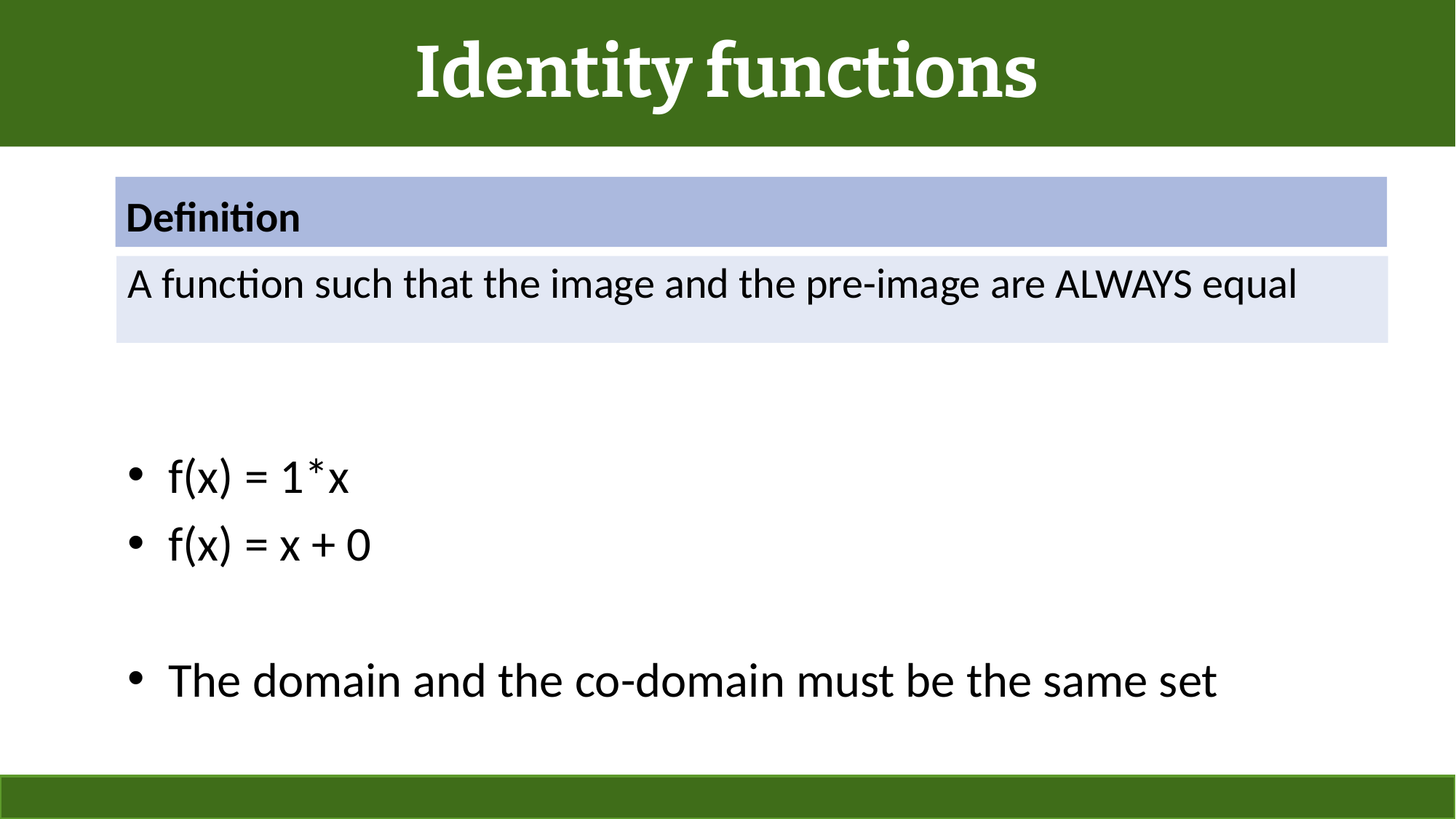

Identity functions
Definition
A function such that the image and the pre-image are ALWAYS equal

f(x) = 1*x
f(x) = x + 0

The domain and the co-domain must be the same set